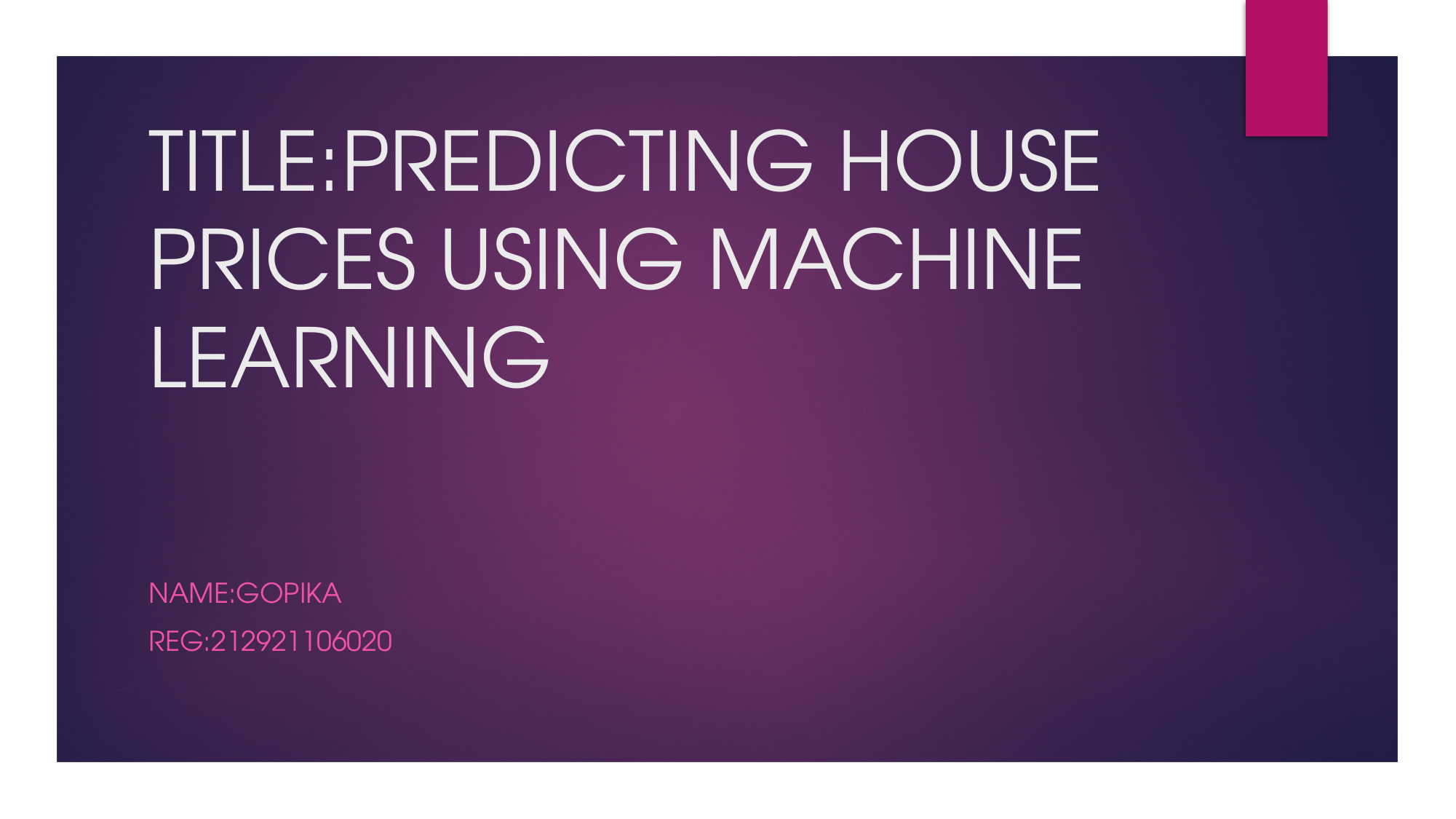

# TITLE:PREDICTING HOUSE PRICES USING MACHINE LEARNING
NAME:GOPIKA
REG:212921106020